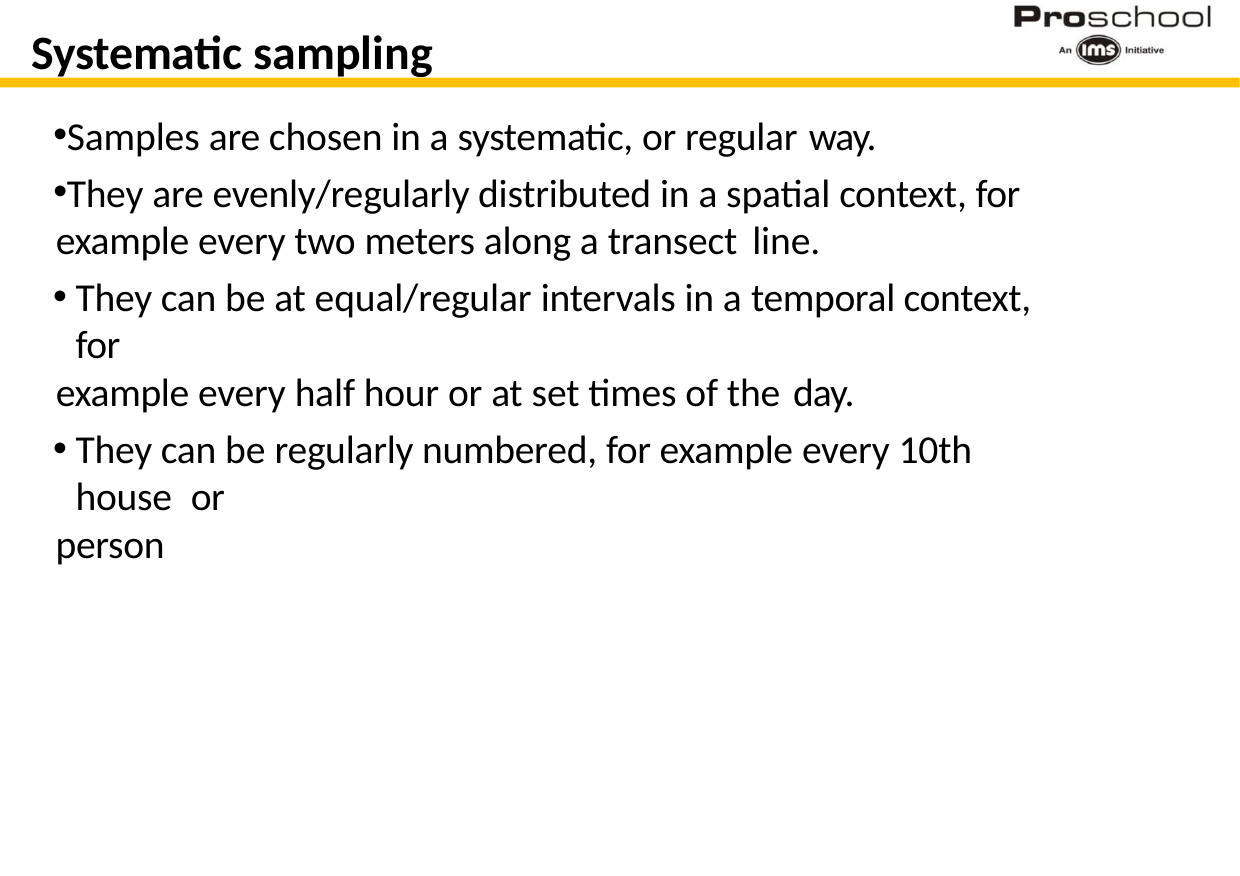

# Systematic sampling
Samples are chosen in a systematic, or regular way.
They are evenly/regularly distributed in a spatial context, for  example every two meters along a transect line.
They can be at equal/regular intervals in a temporal context, for
example every half hour or at set times of the day.
They can be regularly numbered, for example every 10th house  or
person